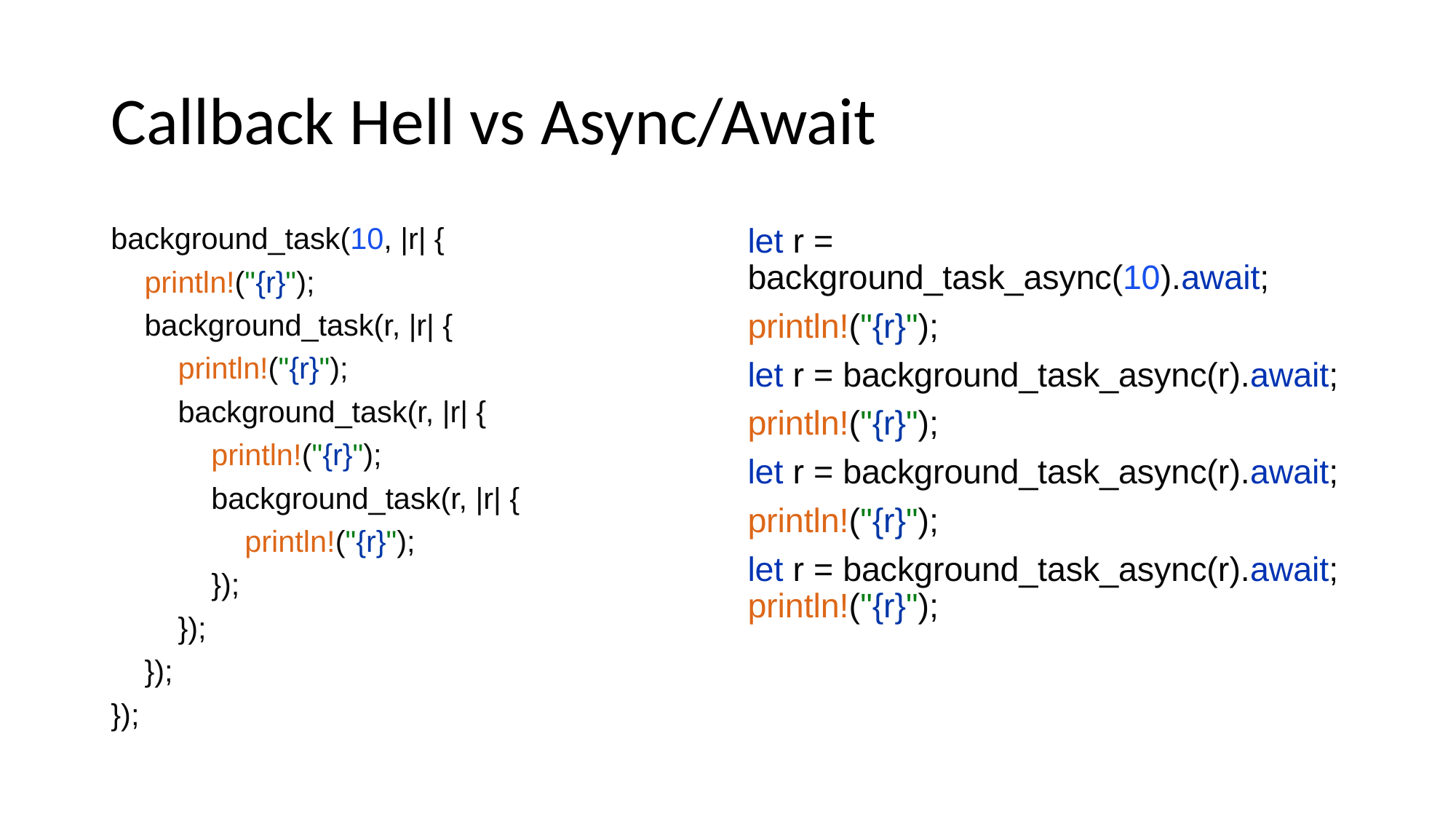

# Callback Hell vs Async/Await
background_task(10, |r| {
    println!("{r}");
    background_task(r, |r| {
        println!("{r}");
        background_task(r, |r| {
            println!("{r}");
            background_task(r, |r| {
                println!("{r}");
            });
        });
    });
});

let r = background_task_async(10).await;
println!("{r}");
let r = background_task_async(r).await;
println!("{r}");
let r = background_task_async(r).await;
println!("{r}");
let r = background_task_async(r).await;
println!("{r}");